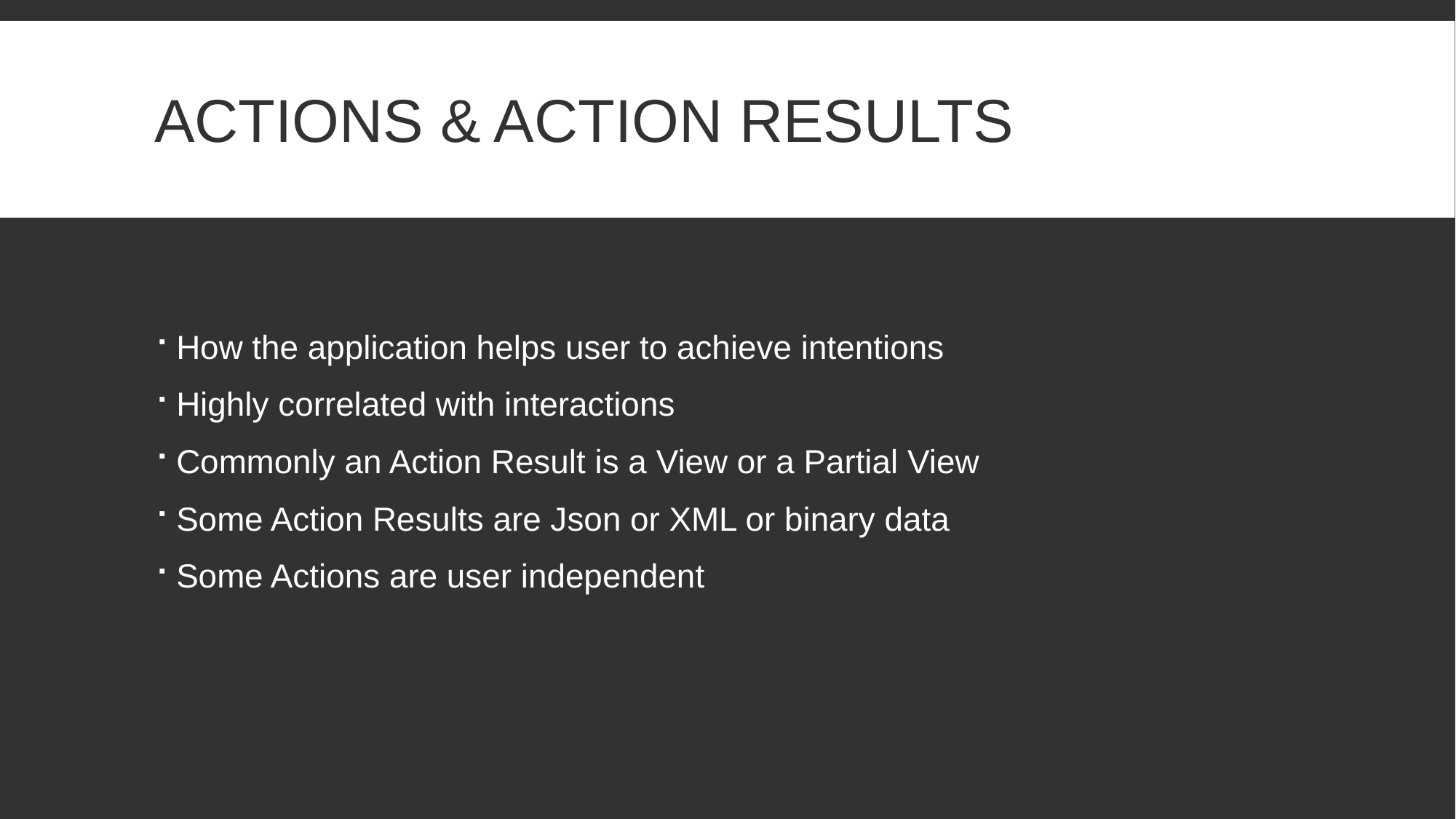

# Actions & Action Results
How the application helps user to achieve intentions
Highly correlated with interactions
Commonly an Action Result is a View or a Partial View
Some Action Results are Json or XML or binary data
Some Actions are user independent